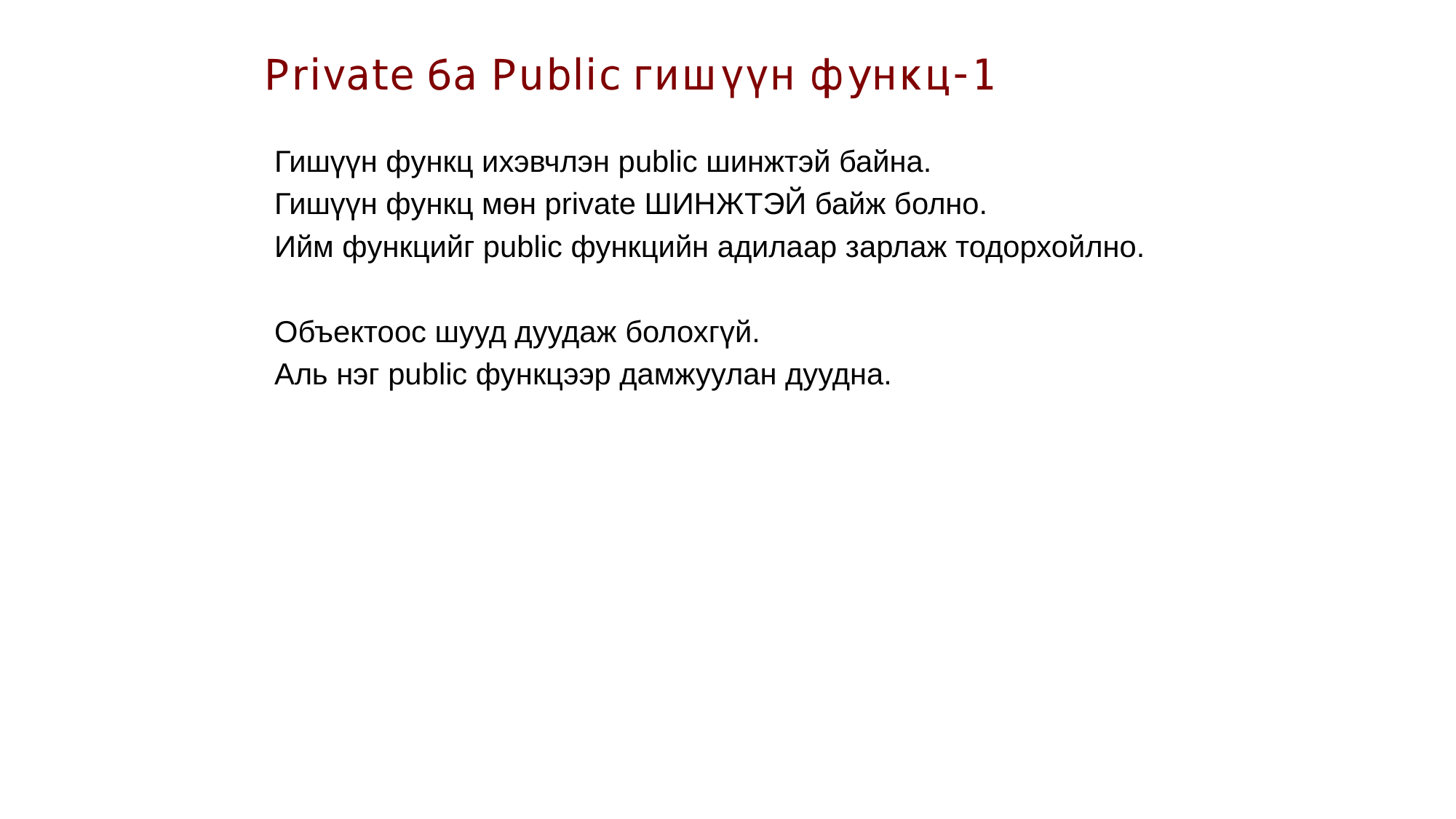

Private ба Public гишүүн функц-1
Гишүүн функц ихэвчлэн public шинжтэй байна.
Гишүүн функц мөн private ШИНЖТЭЙ байж болно.
Ийм функцийг public функцийн адилаар зарлаж тодорхойлно.

Объектоос шууд дуудаж болохгүй.
Аль нэг public функцээр дамжуулан дуудна.